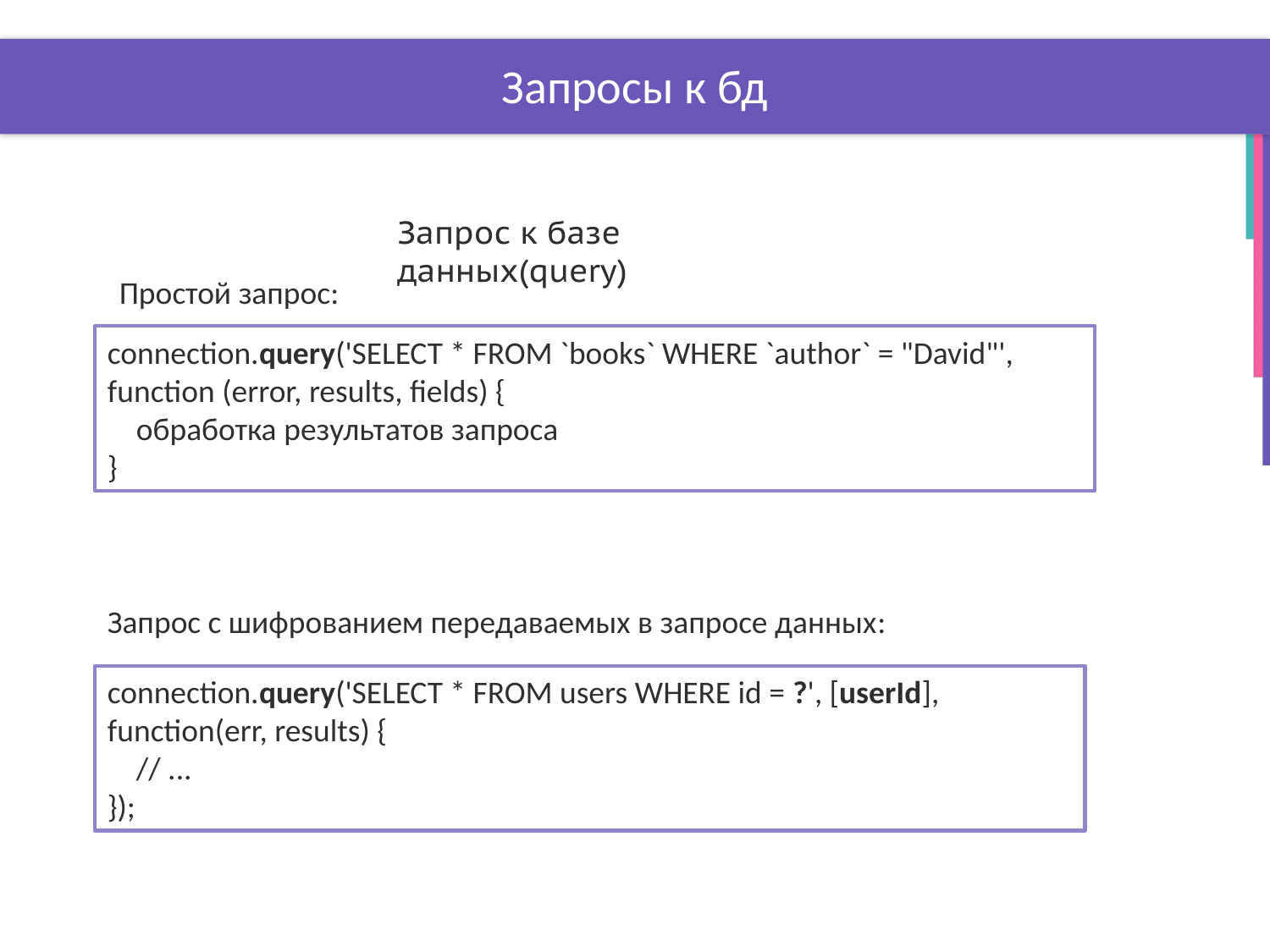

# Запросы к бд
Запрос к базе данных(query)
Простой запрос:
connection.query('SELECT * FROM `books` WHERE `author` = "David"',
function (error, results, fields) {
    обработка результатов запроса
}
Запрос с шифрованием передаваемых в запросе данных:
connection.query('SELECT * FROM users WHERE id = ?', [userId],
function(err, results) {
    // ...
});